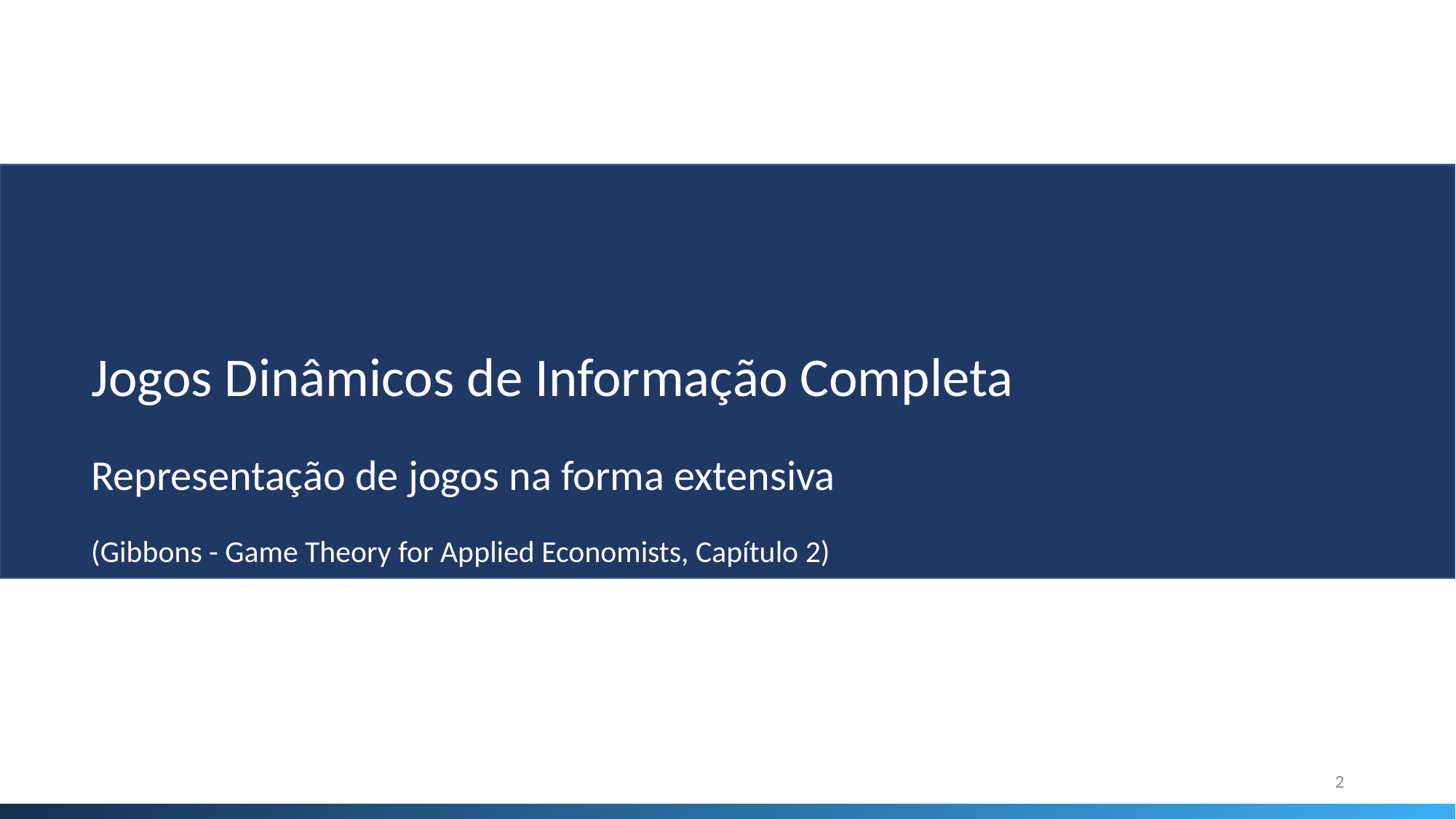

Jogos Dinâmicos de Informação Completa
Representação de jogos na forma extensiva
(Gibbons - Game Theory for Applied Economists, Capítulo 2)
2